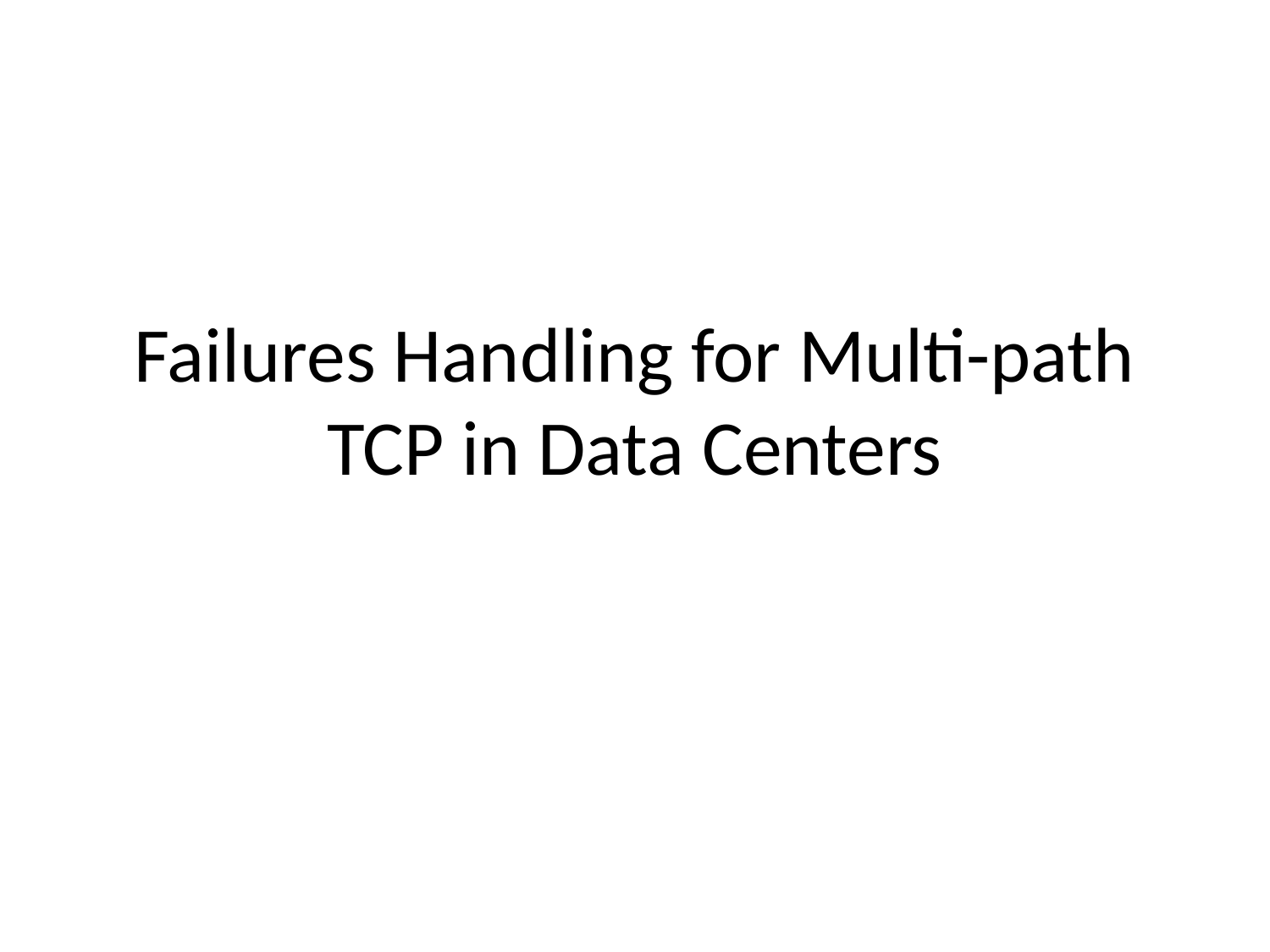

# Failures Handling for Multi-path TCP in Data Centers